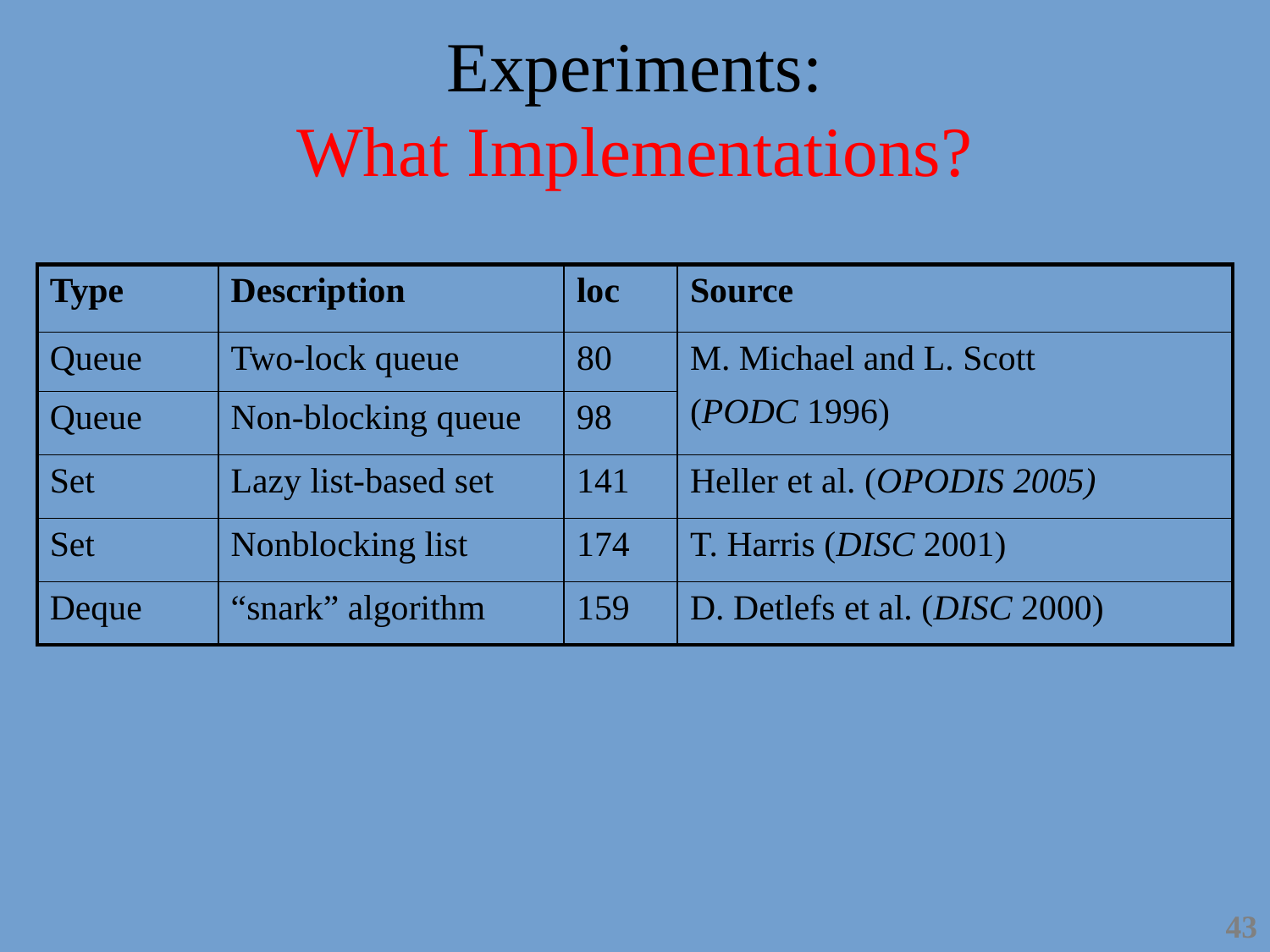

# Experiments: What Implementations?
| Type | Description | loc | Source |
| --- | --- | --- | --- |
| Queue | Two-lock queue | 80 | M. Michael and L. Scott (PODC 1996) |
| Queue | Non-blocking queue | 98 |  |
| Set | Lazy list-based set | 141 | Heller et al. (OPODIS 2005) |
| Set | Nonblocking list | 174 | T. Harris (DISC 2001) |
| Deque | “snark” algorithm | 159 | D. Detlefs et al. (DISC 2000) |